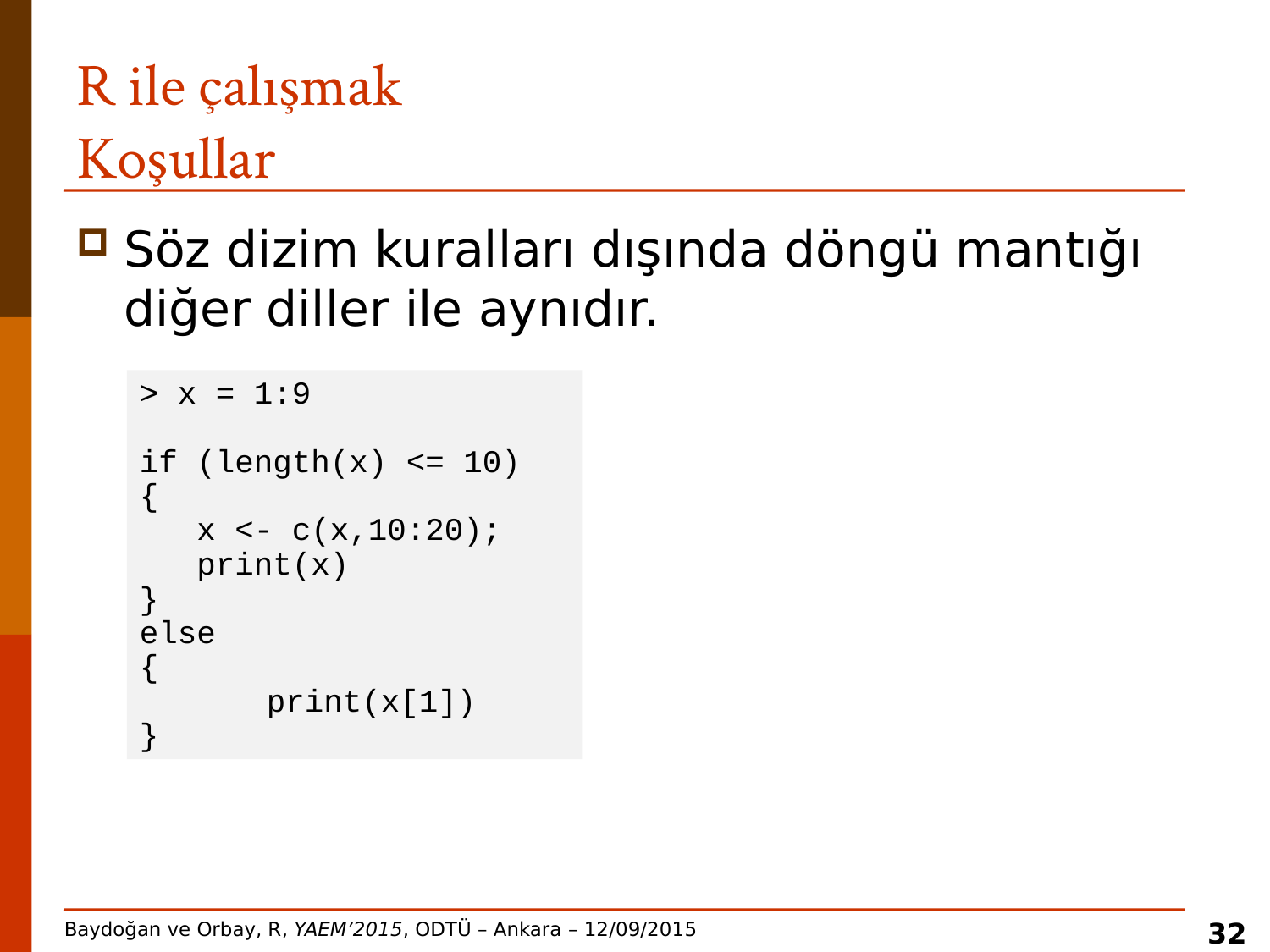

# R ile çalışmak Koşullar
Söz dizim kuralları dışında döngü mantığı diğer diller ile aynıdır.

> x = 1:9

if (length(x) <= 10)
{
   x <- c(x,10:20);
   print(x)
}
else
{
	print(x[1])
}
32